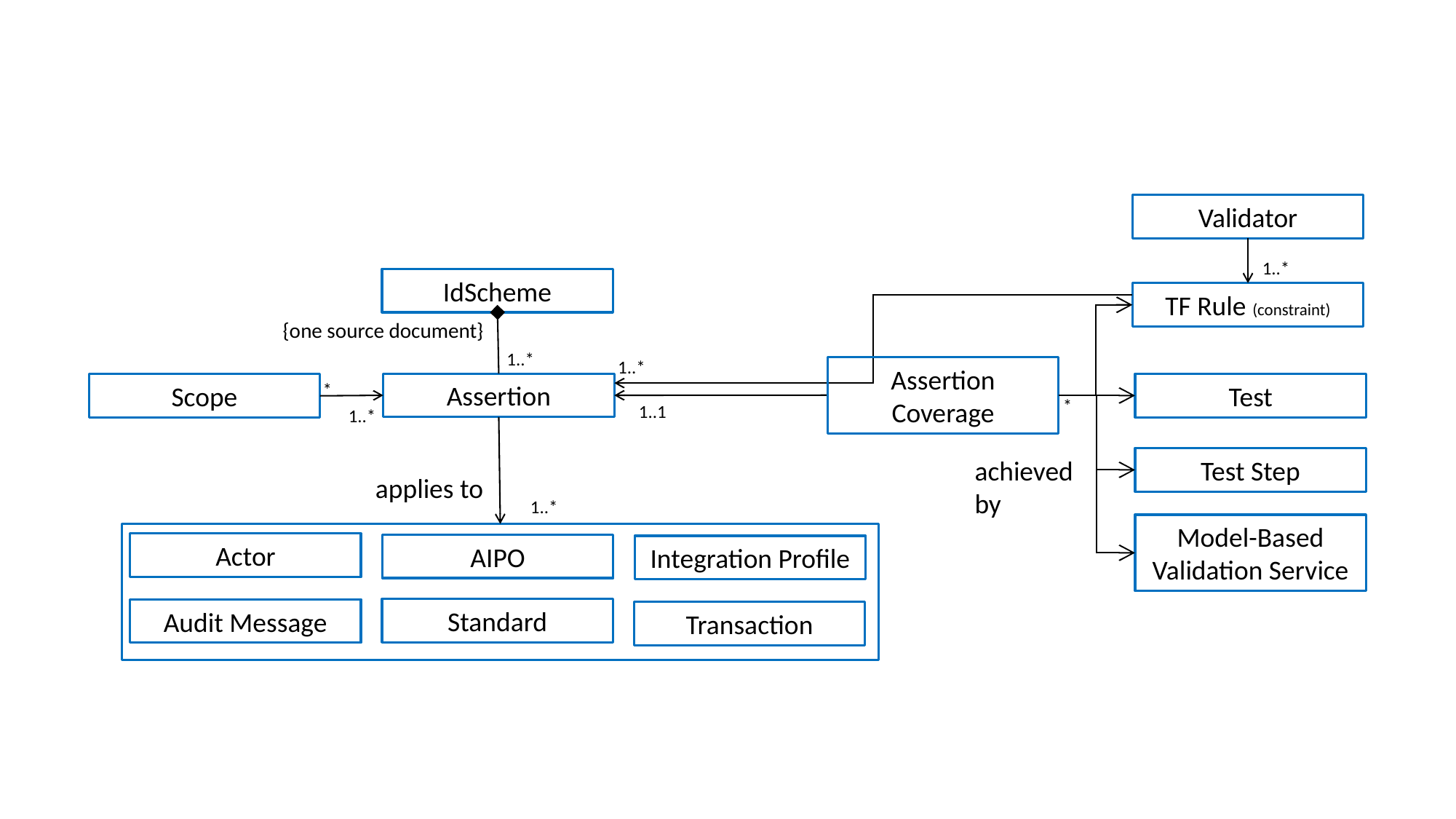

Validator
1..*
IdScheme
TF Rule (constraint)
{one source document}
1..*
1..*
Assertion Coverage
*
Assertion
Test
Scope
*
1..1
1..*
achieved by
Test Step
applies to
1..*
Model-Based Validation Service

Actor
AIPO
Integration Profile
Standard
Audit Message
Transaction